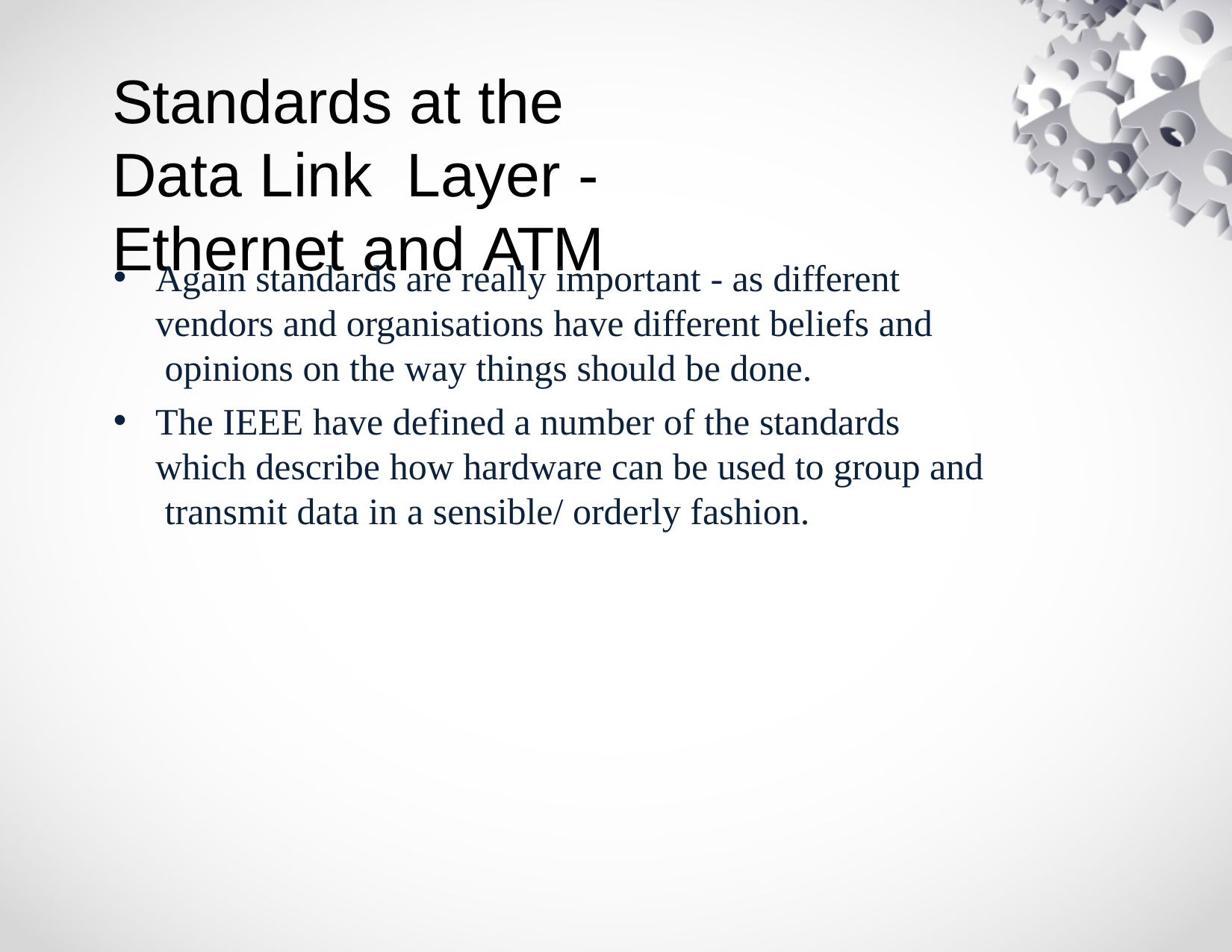

# Standards at the Data Link  Layer - Ethernet and ATM
Again standards are really important - as different  vendors and organisations have different beliefs and  opinions on the way things should be done.
The IEEE have defined a number of the standards  which describe how hardware can be used to group and  transmit data in a sensible/ orderly fashion.